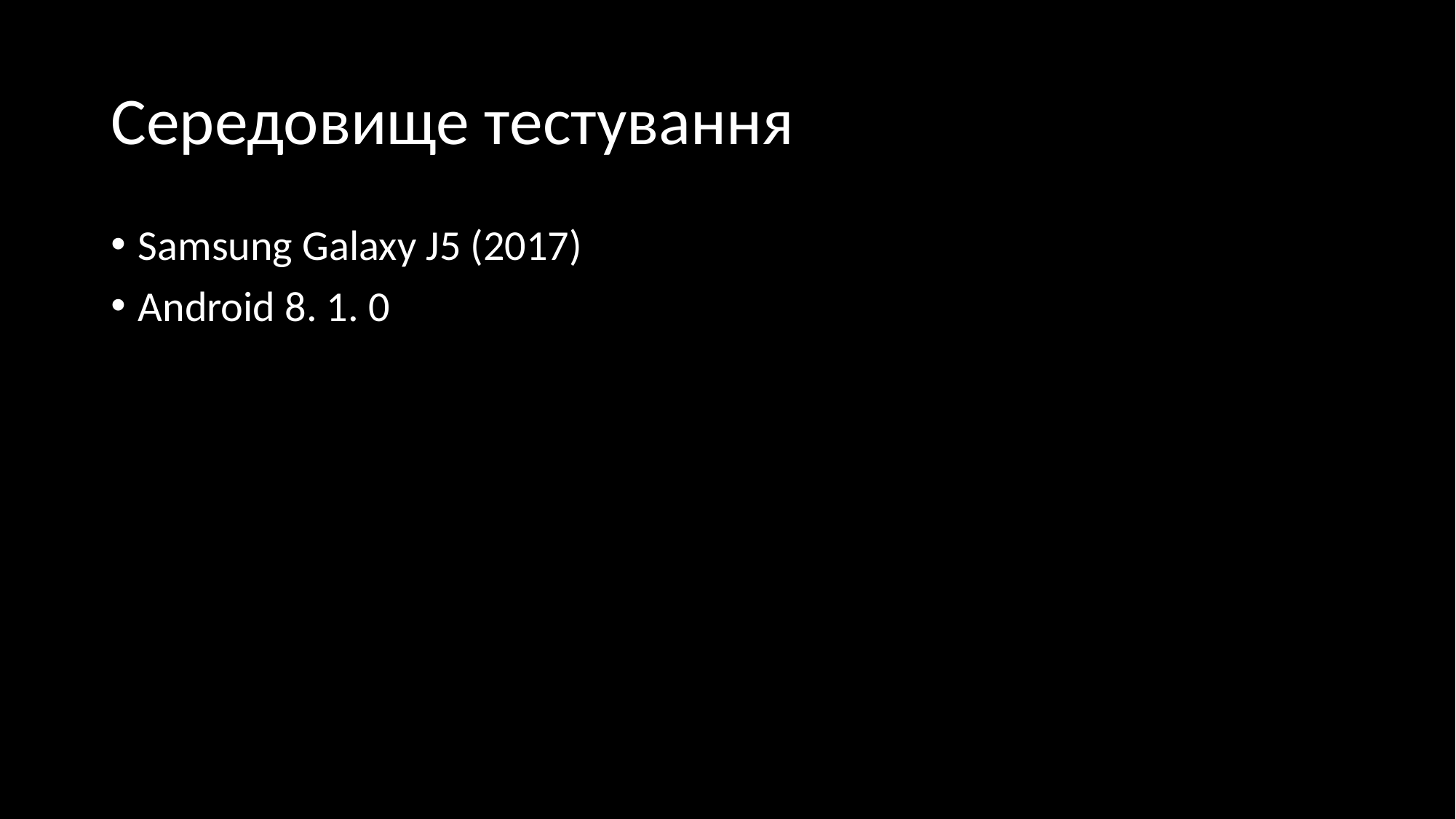

# Середовище тестування
Samsung Galaxy J5 (2017)
Android 8. 1. 0